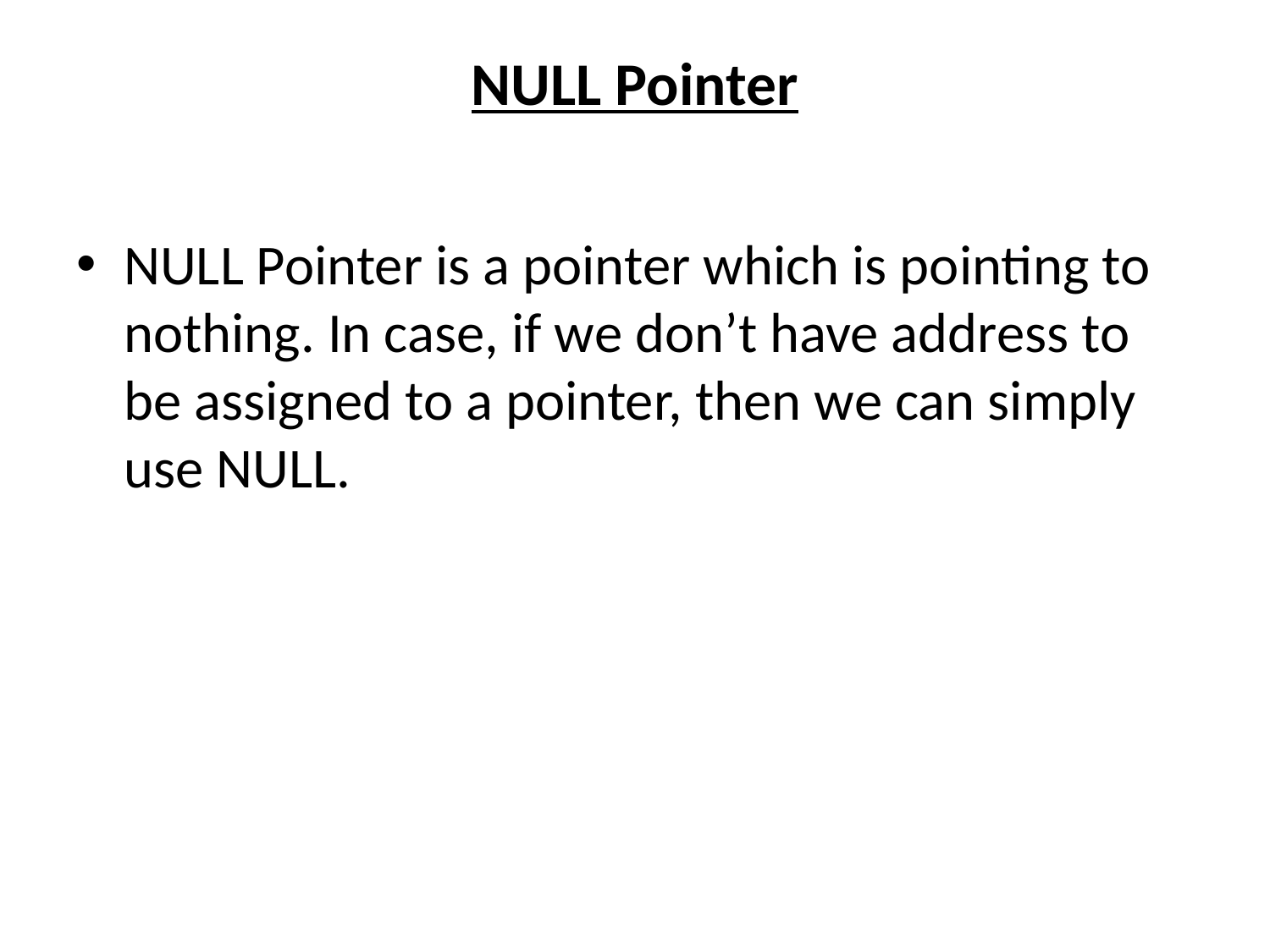

# NULL Pointer
NULL Pointer is a pointer which is pointing to nothing. In case, if we don’t have address to be assigned to a pointer, then we can simply use NULL.